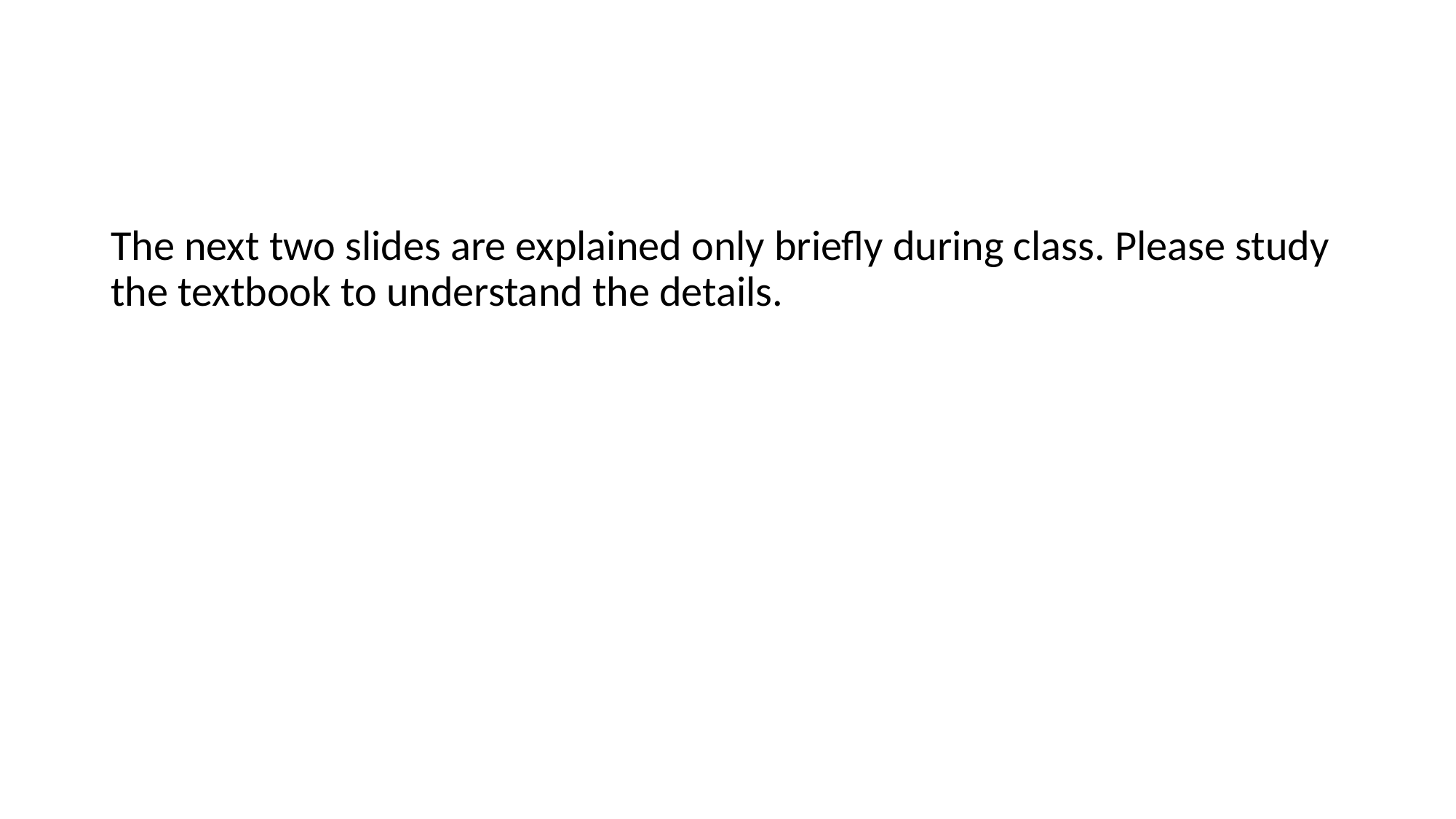

The next two slides are explained only briefly during class. Please study the textbook to understand the details.